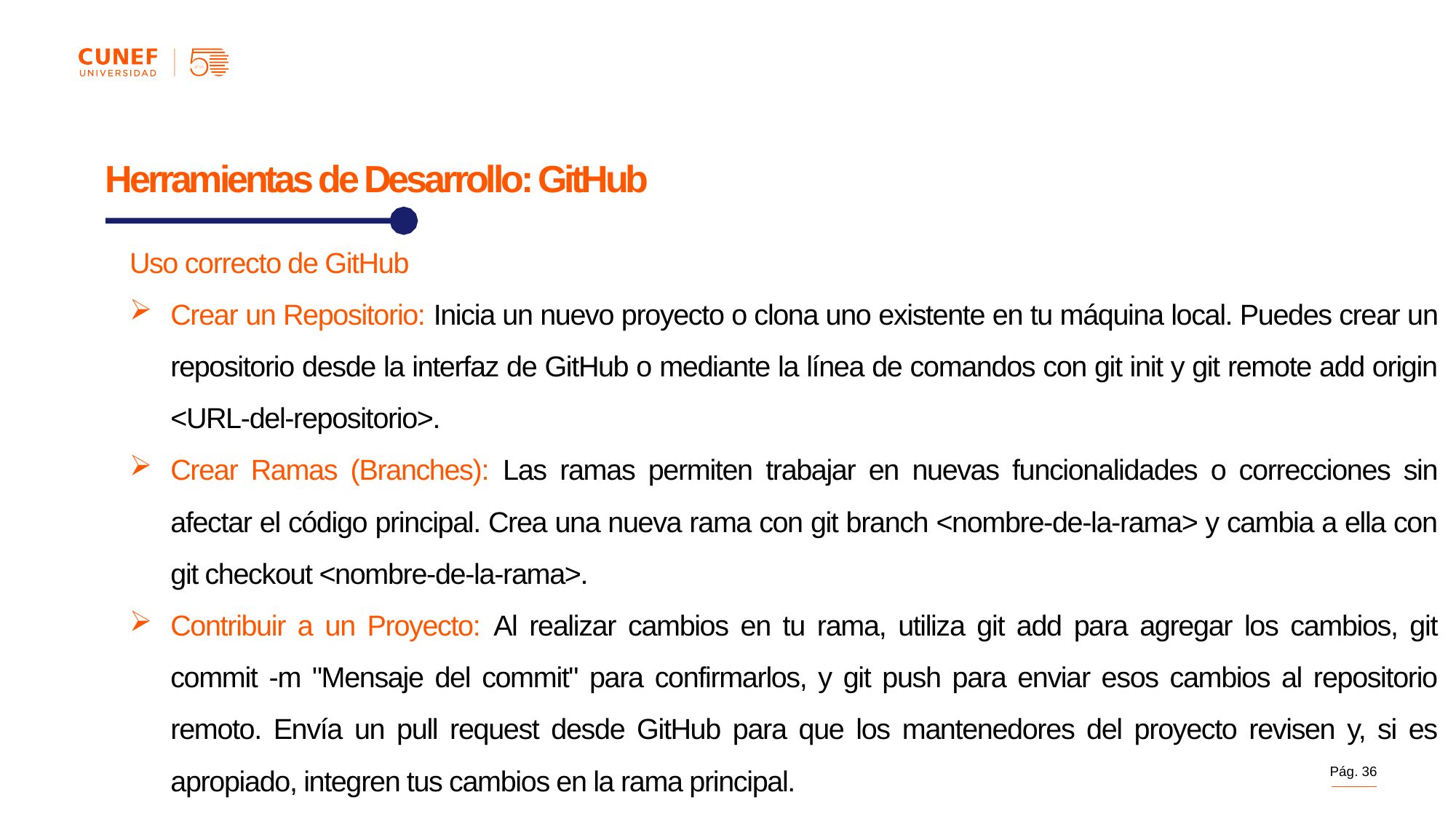

Herramientas de Desarrollo: GitHub

Uso correcto de GitHub
Crear un Repositorio: Inicia un nuevo proyecto o clona uno existente en tu máquina local. Puedes crear un repositorio desde la interfaz de GitHub o mediante la línea de comandos con git init y git remote add origin <URL-del-repositorio>.
Crear Ramas (Branches): Las ramas permiten trabajar en nuevas funcionalidades o correcciones sin afectar el código principal. Crea una nueva rama con git branch <nombre-de-la-rama> y cambia a ella con git checkout <nombre-de-la-rama>.
Contribuir a un Proyecto: Al realizar cambios en tu rama, utiliza git add para agregar los cambios, git commit -m "Mensaje del commit" para confirmarlos, y git push para enviar esos cambios al repositorio remoto. Envía un pull request desde GitHub para que los mantenedores del proyecto revisen y, si es apropiado, integren tus cambios en la rama principal.